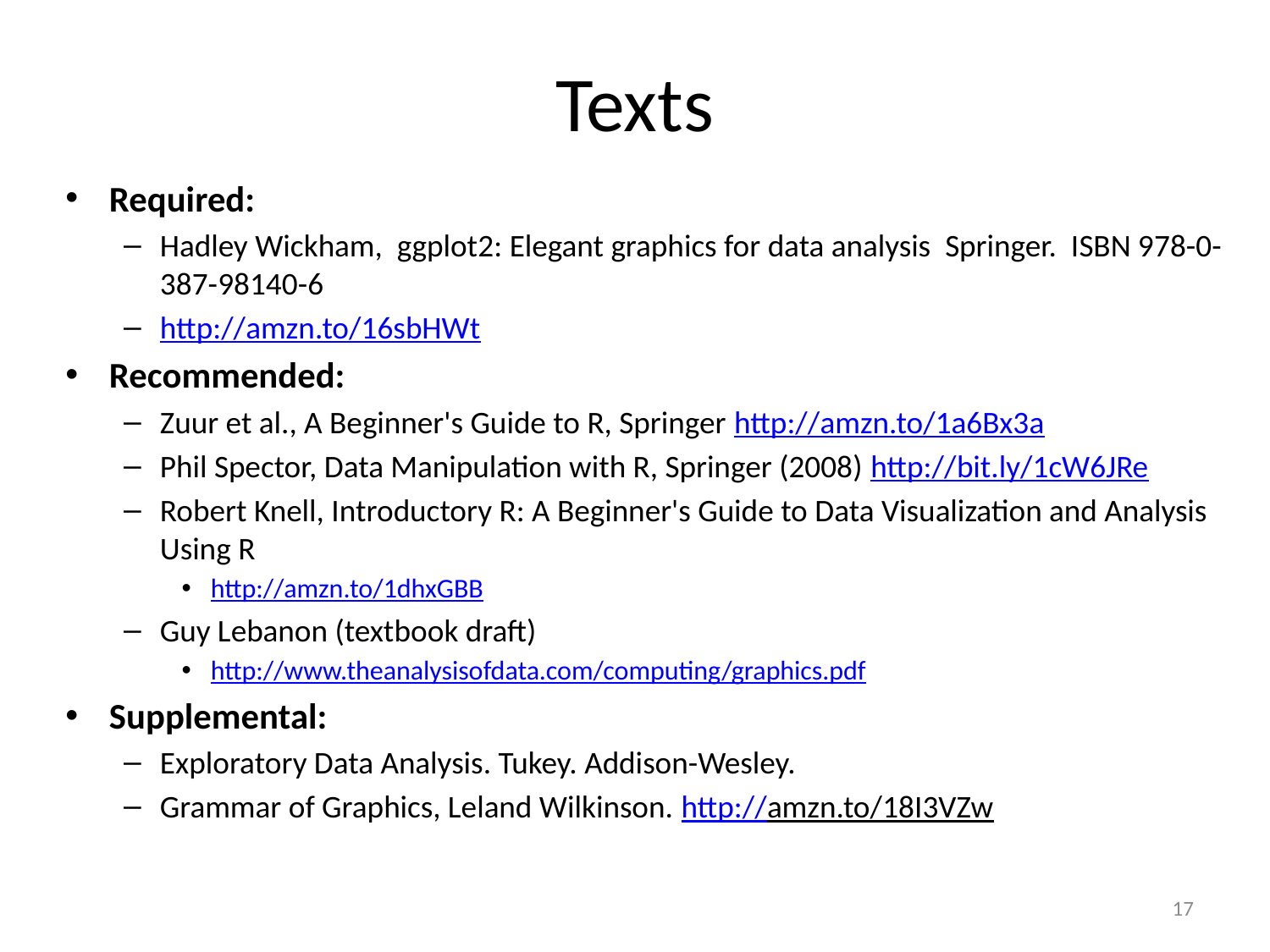

# Texts
Required:
Hadley Wickham,  ggplot2: Elegant graphics for data analysis  Springer.  ISBN 978-0-387-98140-6
http://amzn.to/16sbHWt
Recommended:
Zuur et al., A Beginner's Guide to R, Springer http://amzn.to/1a6Bx3a
Phil Spector, Data Manipulation with R, Springer (2008) http://bit.ly/1cW6JRe
Robert Knell, Introductory R: A Beginner's Guide to Data Visualization and Analysis Using R
http://amzn.to/1dhxGBB
Guy Lebanon (textbook draft)
http://www.theanalysisofdata.com/computing/graphics.pdf
Supplemental:
Exploratory Data Analysis. Tukey. Addison-Wesley.
Grammar of Graphics, Leland Wilkinson. http://amzn.to/18I3VZw
17